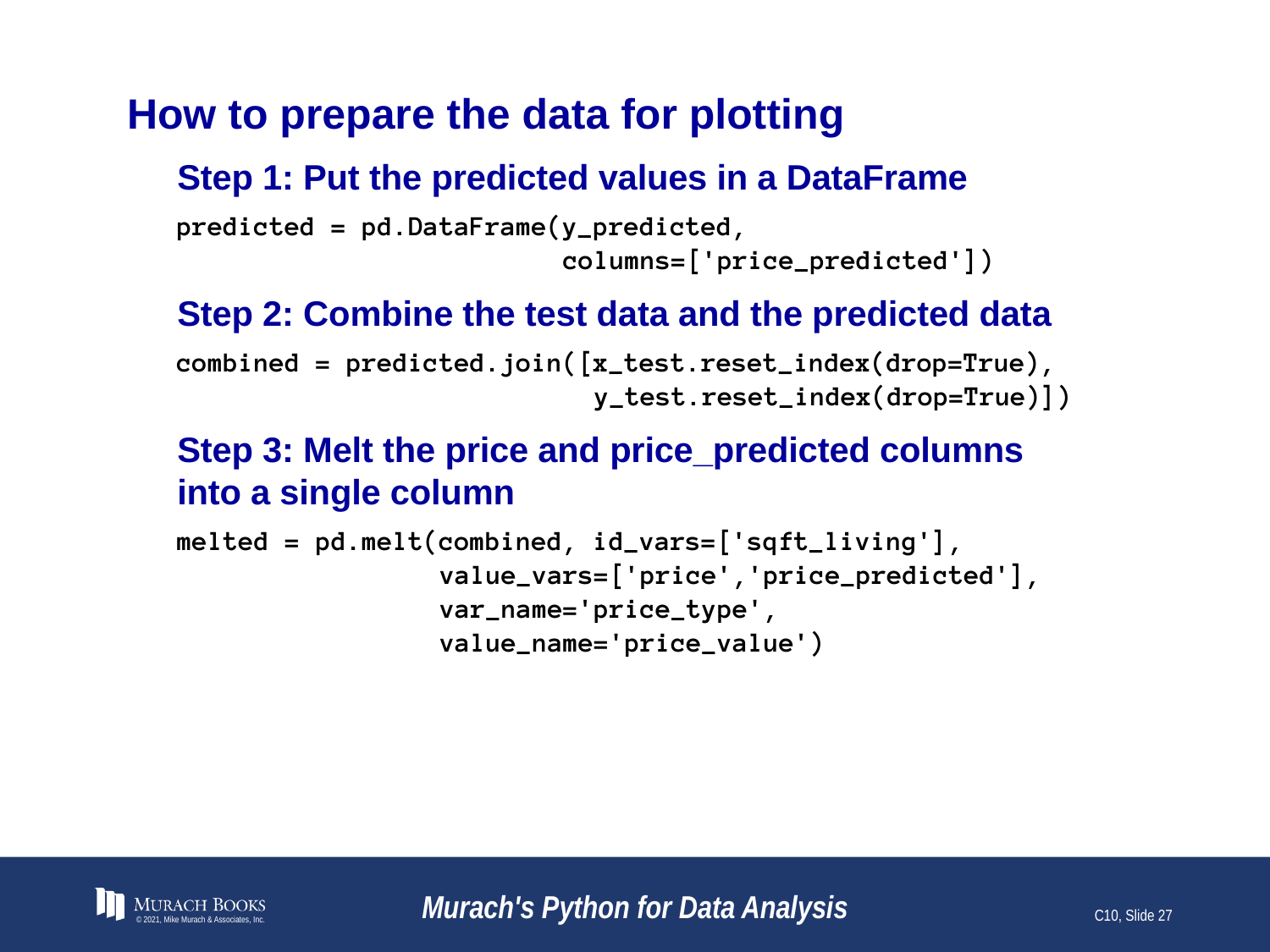

# How to prepare the data for plotting
Step 1: Put the predicted values in a DataFrame
predicted = pd.DataFrame(y_predicted,
                         columns=['price_predicted'])
Step 2: Combine the test data and the predicted data
combined = predicted.join([x_test.reset_index(drop=True),
                           y_test.reset_index(drop=True)])
Step 3: Melt the price and price_predicted columns
into a single column
melted = pd.melt(combined, id_vars=['sqft_living'],
                 value_vars=['price','price_predicted'],
                 var_name='price_type',
                 value_name='price_value')

© 2021, Mike Murach & Associates, Inc.
Murach's Python for Data Analysis

C10, Slide 27